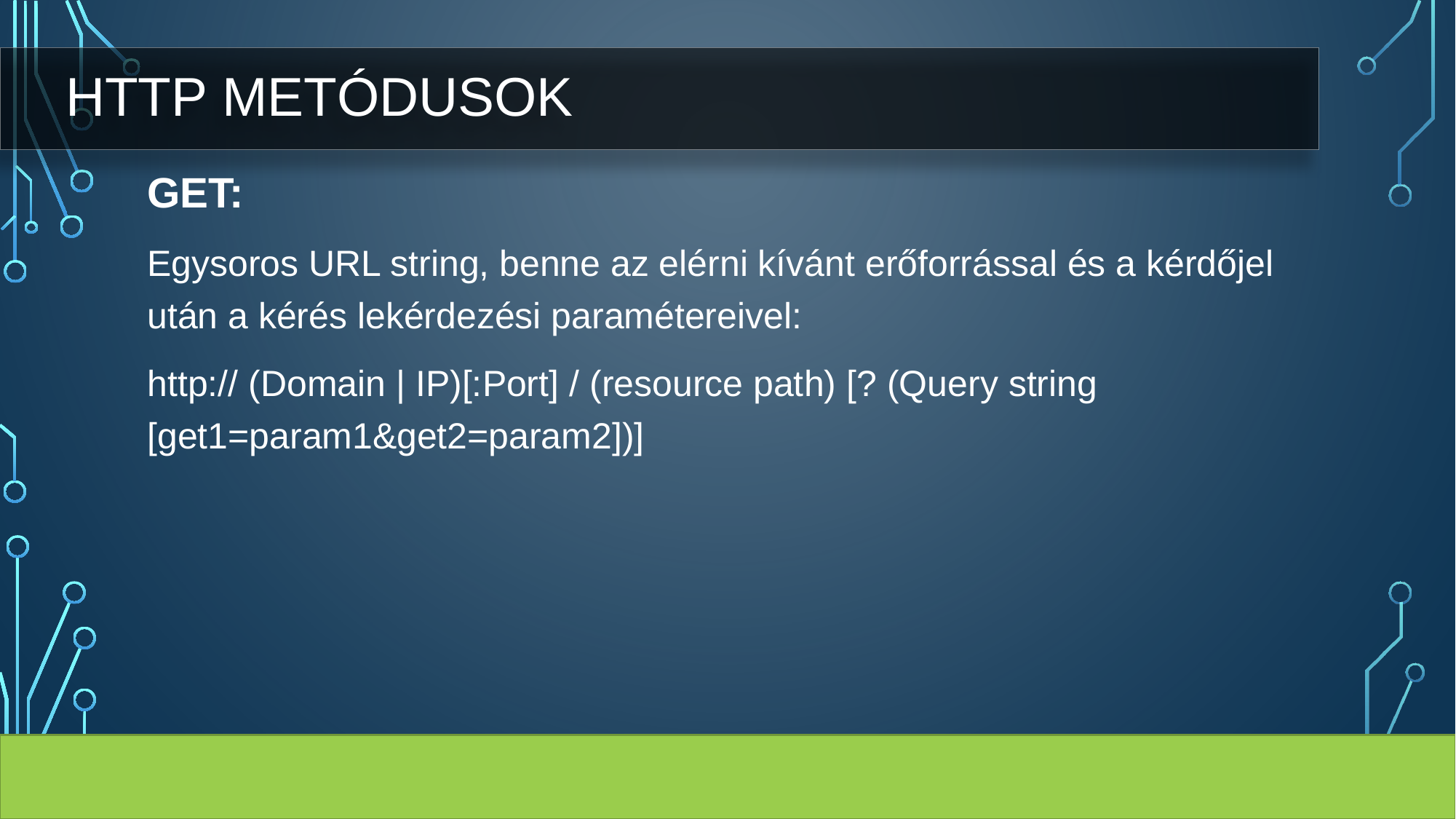

# HTTP metódusok
GET:
Egysoros URL string, benne az elérni kívánt erőforrással és a kérdőjel után a kérés lekérdezési paramétereivel:
http:// (Domain | IP)[:Port] / (resource path) [? (Query string [get1=param1&get2=param2])]